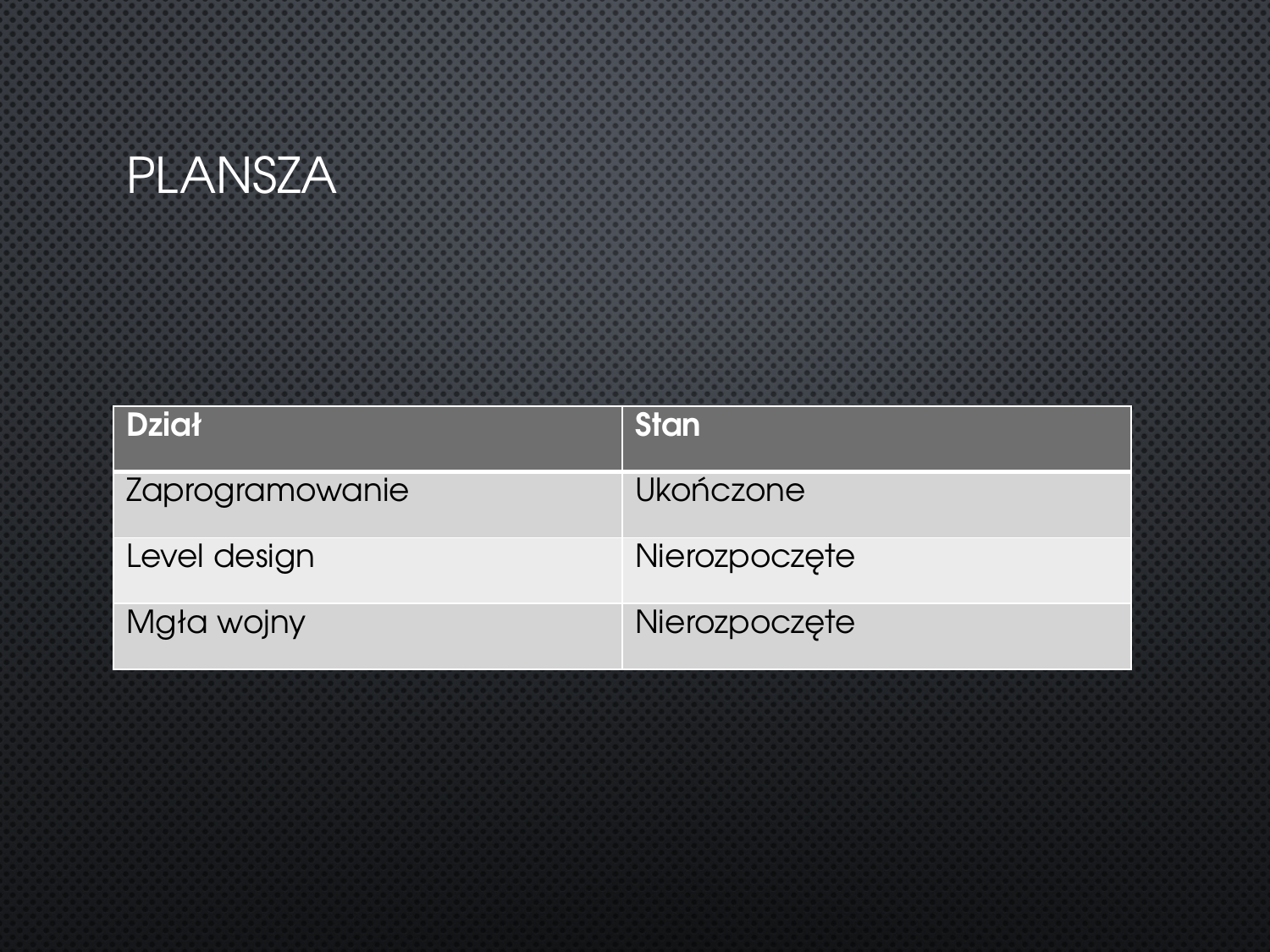

# Plansza
| Dział | Stan |
| --- | --- |
| Zaprogramowanie | Ukończone |
| Level design | Nierozpoczęte |
| Mgła wojny | Nierozpoczęte |